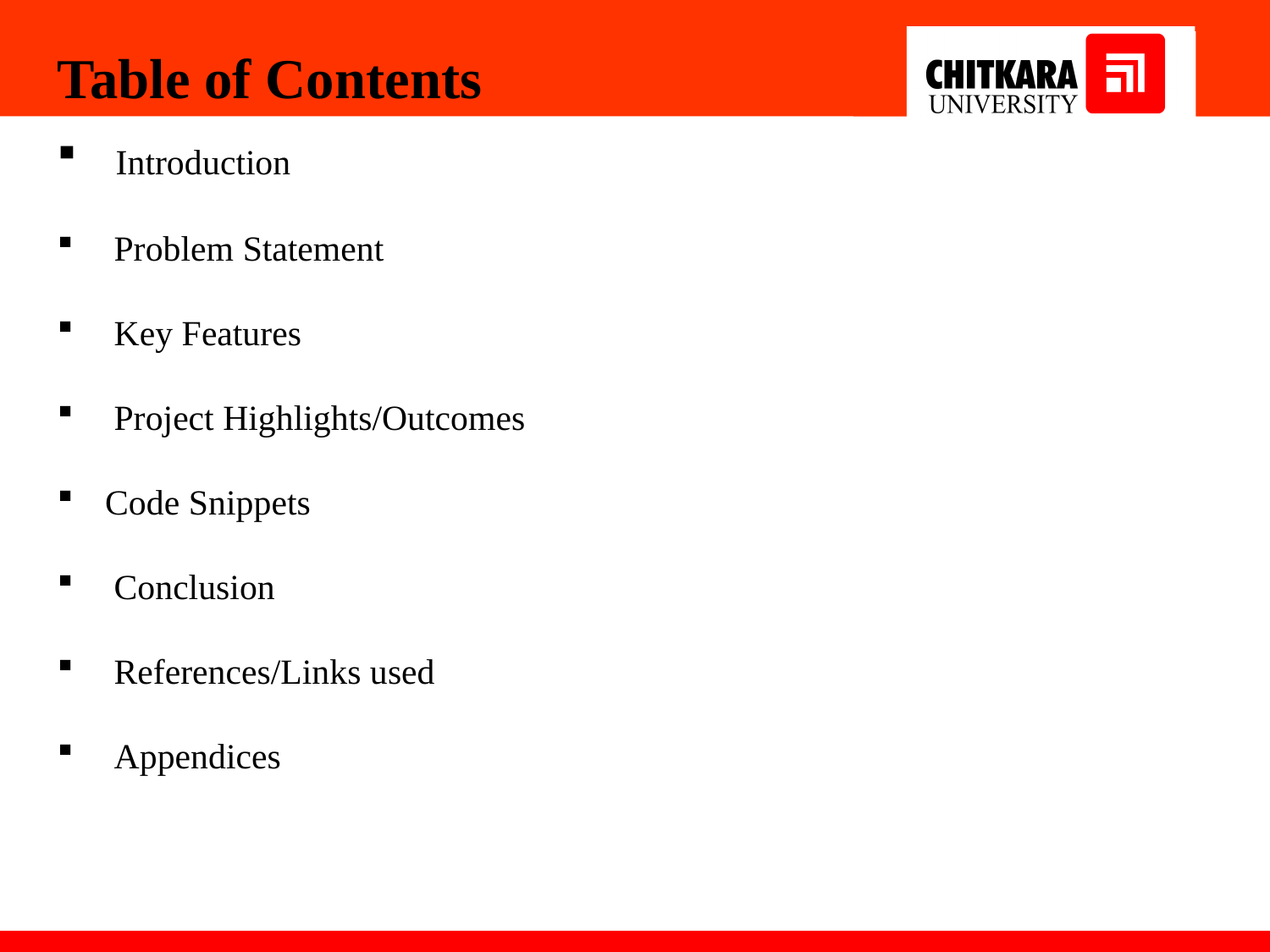

Table of Contents
 Introduction

 Problem Statement

 Key Features

 Project Highlights/Outcomes

Code Snippets

 Conclusion

 References/Links used

 Appendices